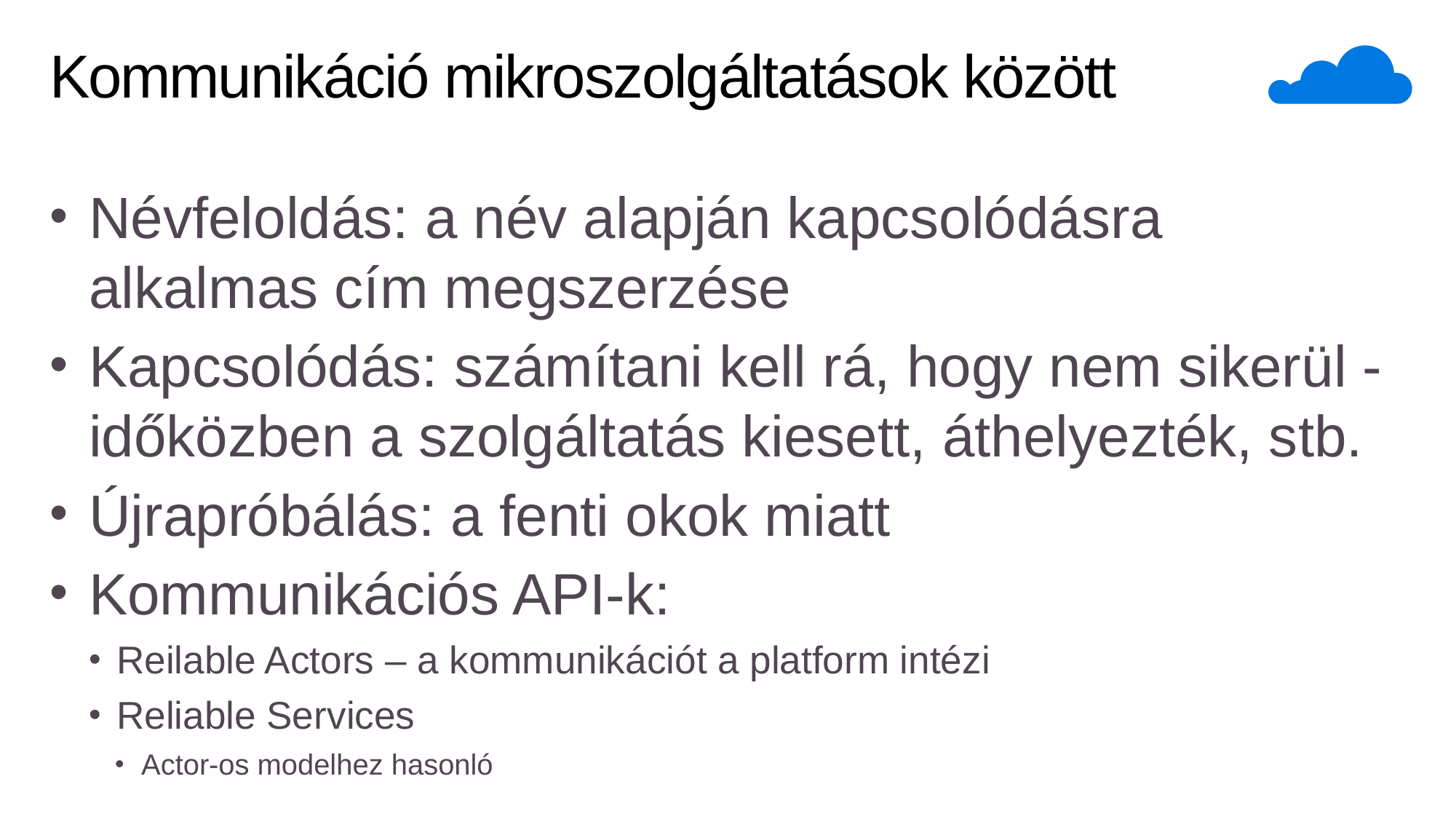

# Kommunikáció mikroszolgáltatások között
Névfeloldás: a név alapján kapcsolódásra alkalmas cím megszerzése
Kapcsolódás: számítani kell rá, hogy nem sikerül -időközben a szolgáltatás kiesett, áthelyezték, stb.
Újrapróbálás: a fenti okok miatt
Kommunikációs API-k:
Reilable Actors – a kommunikációt a platform intézi
Reliable Services
Actor-os modelhez hasonló